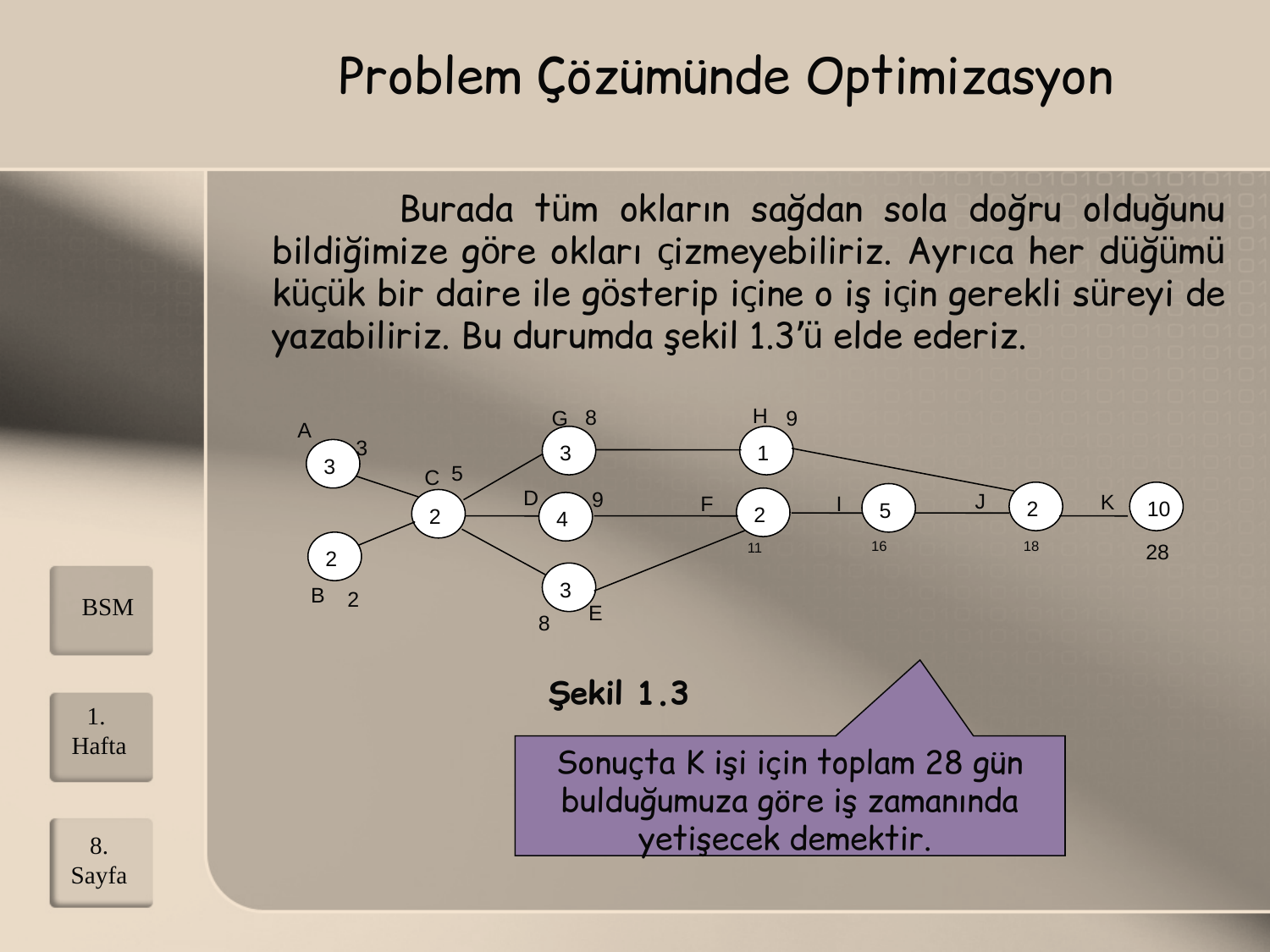

# Problem Çözümünde Optimizasyon
		Burada tüm okların sağdan sola doğru olduğunu bildiğimize göre okları çizmeyebiliriz. Ayrıca her düğümü küçük bir daire ile gösterip içine o iş için gerekli süreyi de yazabiliriz. Bu durumda şekil 1.3’ü elde ederiz.
H
G
A

3
1

3

2
10
5

2
2
4

2

3
C
D
J
K
F
I
B
E
8
9
3
5
9
16
18
11
28
2
8
BSM
Şekil 1.3
1.  Hafta
Sonuçta K işi için toplam 28 gün bulduğumuza göre iş zamanında yetişecek demektir.
8.
Sayfa